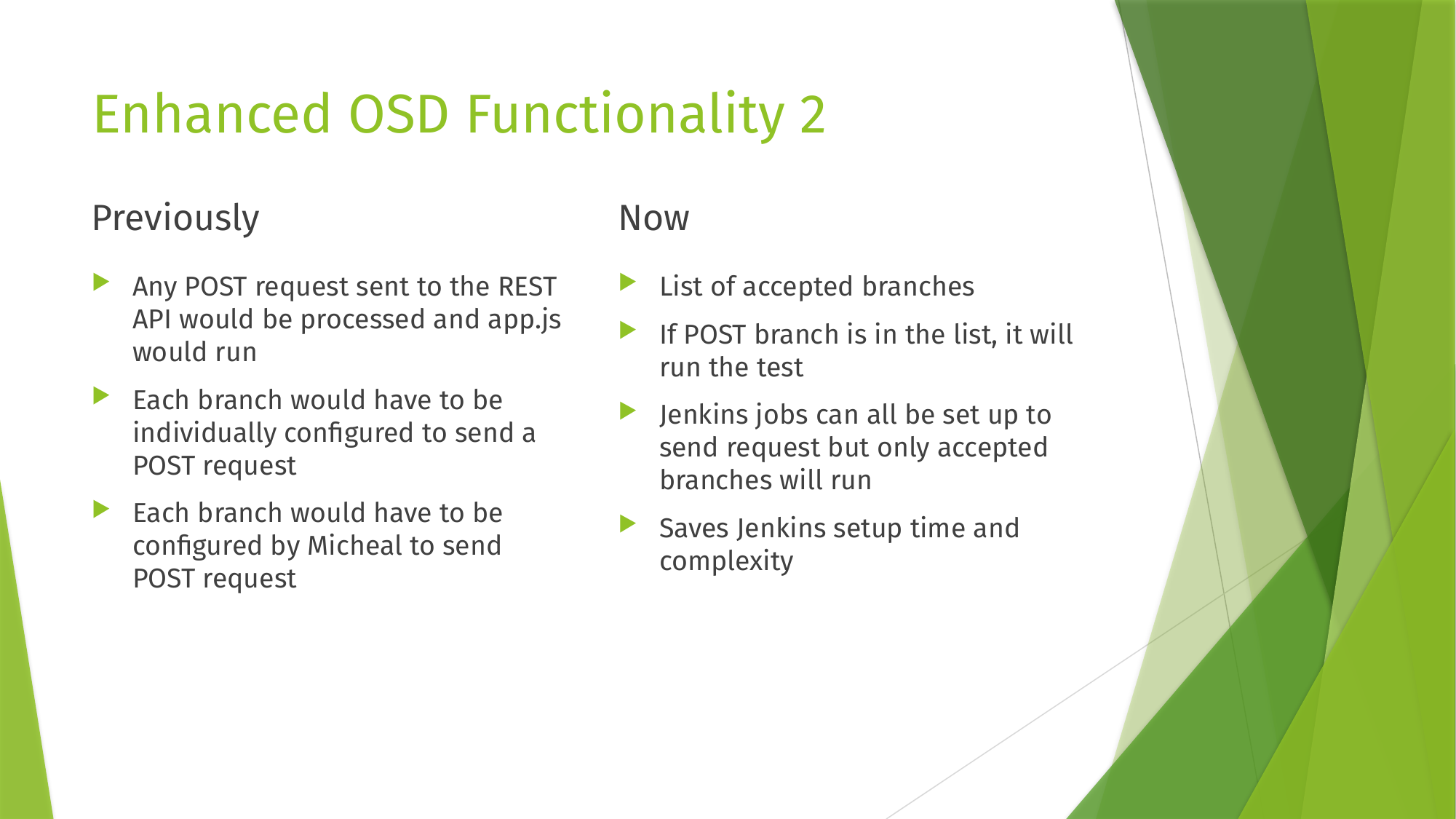

# Enhanced OSD Functionality 2
Previously
Now
List of accepted branches
If POST branch is in the list, it will run the test
Jenkins jobs can all be set up to send request but only accepted branches will run
Saves Jenkins setup time and complexity
Any POST request sent to the REST API would be processed and app.js would run
Each branch would have to be individually configured to send a POST request
Each branch would have to be configured by Micheal to send POST request